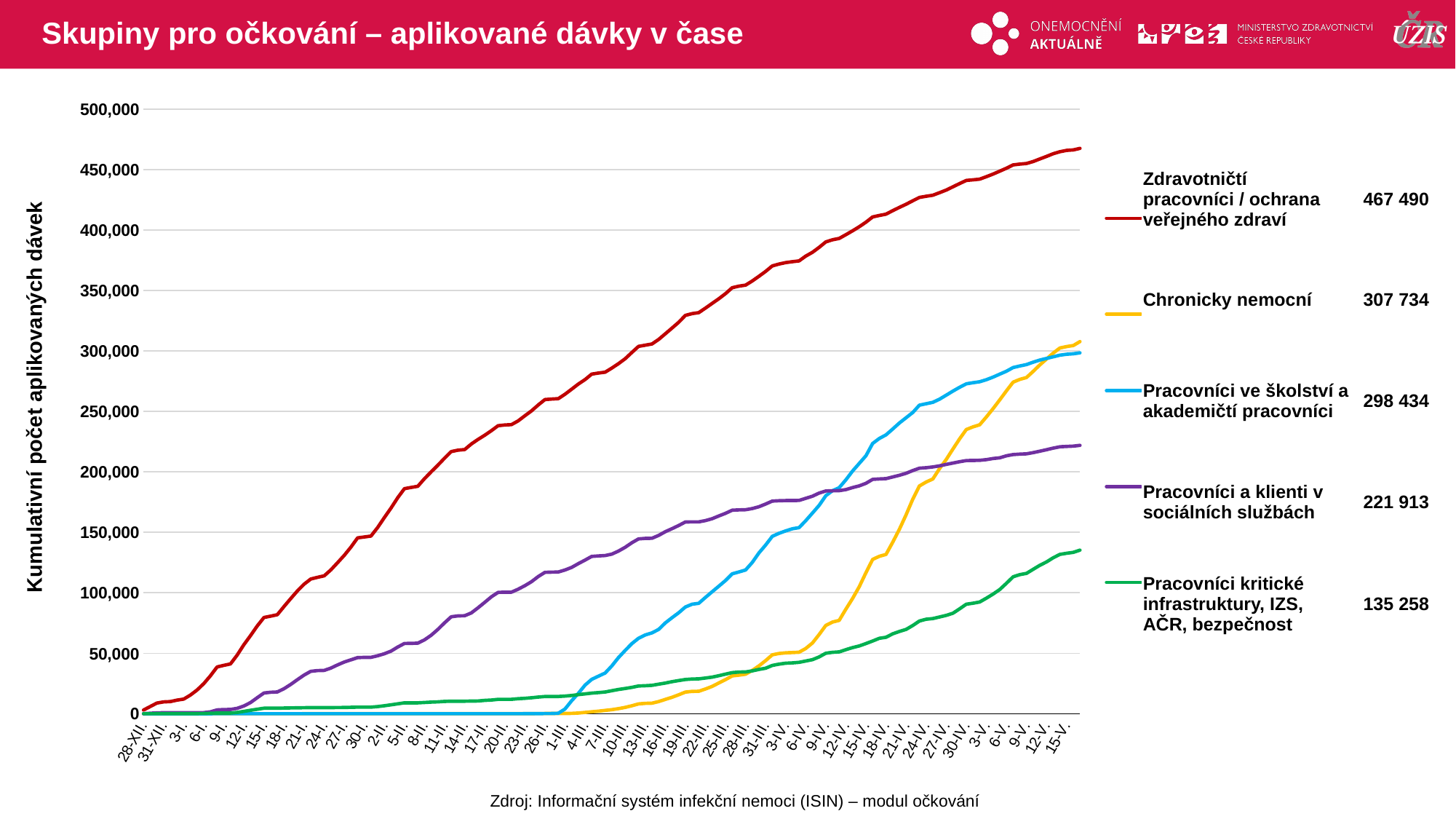

# Skupiny pro očkování – aplikované dávky v čase

### Chart

| Category | Zdravotničtí pracovníci / ochrana veřejného zdraví | Chronicky nemocní | Pracovníci ve školství a akademičtí pracovníci | Pracovníci a klienti v sociálních službách | Pracovníci kritické infrastruktury, IZS, AČR, bezpečnost |
|---|---|---|---|---|---|
| 28-XII. | 3091.0 | 0.0 | 0.0 | 85.0 | 17.0 |
| 29-XII. | 5940.0 | 0.0 | 0.0 | 395.0 | 22.0 |
| 30-XII. | 8827.0 | 0.0 | 0.0 | 686.0 | 59.0 |
| 31-XII. | 9805.0 | 3.0 | 0.0 | 881.0 | 61.0 |
| 1-I. | 10050.0 | 3.0 | 0.0 | 886.0 | 65.0 |
| 2-I. | 11251.0 | 5.0 | 0.0 | 886.0 | 65.0 |
| 3-I. | 12121.0 | 5.0 | 0.0 | 888.0 | 65.0 |
| 4-I. | 15421.0 | 5.0 | 0.0 | 891.0 | 79.0 |
| 5-I. | 19596.0 | 5.0 | 0.0 | 903.0 | 120.0 |
| 6-I. | 24893.0 | 6.0 | 0.0 | 958.0 | 203.0 |
| 7-I. | 31366.0 | 7.0 | 0.0 | 1573.0 | 357.0 |
| 8-I. | 38699.0 | 7.0 | 1.0 | 3165.0 | 544.0 |
| 9-I. | 40021.0 | 7.0 | 1.0 | 3468.0 | 581.0 |
| 10-I. | 41190.0 | 7.0 | 1.0 | 3546.0 | 588.0 |
| 11-I. | 48537.0 | 8.0 | 1.0 | 4462.0 | 1072.0 |
| 12-I. | 57121.0 | 9.0 | 1.0 | 6404.0 | 1949.0 |
| 13-I. | 64628.0 | 13.0 | 3.0 | 9273.0 | 2860.0 |
| 14-I. | 72613.0 | 16.0 | 5.0 | 13290.0 | 3709.0 |
| 15-I. | 79571.0 | 21.0 | 5.0 | 17134.0 | 4570.0 |
| 16-I. | 80671.0 | 21.0 | 5.0 | 17750.0 | 4571.0 |
| 17-I. | 81885.0 | 21.0 | 5.0 | 17992.0 | 4572.0 |
| 18-I. | 88671.0 | 25.0 | 5.0 | 20716.0 | 4693.0 |
| 19-I. | 95171.0 | 29.0 | 5.0 | 24242.0 | 4808.0 |
| 20-I. | 101529.0 | 30.0 | 5.0 | 28175.0 | 4891.0 |
| 21-I. | 107131.0 | 36.0 | 6.0 | 31965.0 | 5012.0 |
| 22-I. | 111381.0 | 38.0 | 6.0 | 35064.0 | 5049.0 |
| 23-I. | 112762.0 | 38.0 | 6.0 | 35677.0 | 5052.0 |
| 24-I. | 114025.0 | 39.0 | 6.0 | 35803.0 | 5056.0 |
| 25-I. | 118935.0 | 39.0 | 6.0 | 37722.0 | 5083.0 |
| 26-I. | 124853.0 | 39.0 | 6.0 | 40376.0 | 5131.0 |
| 27-I. | 130920.0 | 39.0 | 6.0 | 42751.0 | 5180.0 |
| 28-I. | 137743.0 | 40.0 | 6.0 | 44545.0 | 5297.0 |
| 29-I. | 145388.0 | 41.0 | 7.0 | 46389.0 | 5451.0 |
| 30-I. | 146148.0 | 41.0 | 7.0 | 46568.0 | 5452.0 |
| 31-I. | 146900.0 | 41.0 | 7.0 | 46631.0 | 5473.0 |
| 1-II. | 153993.0 | 42.0 | 7.0 | 47920.0 | 5912.0 |
| 2-II. | 162229.0 | 43.0 | 10.0 | 49588.0 | 6592.0 |
| 3-II. | 170062.0 | 44.0 | 11.0 | 51779.0 | 7369.0 |
| 4-II. | 178641.0 | 45.0 | 11.0 | 55138.0 | 8184.0 |
| 5-II. | 186103.0 | 47.0 | 11.0 | 58113.0 | 9003.0 |
| 6-II. | 187116.0 | 47.0 | 11.0 | 58155.0 | 9017.0 |
| 7-II. | 188059.0 | 47.0 | 11.0 | 58333.0 | 9021.0 |
| 8-II. | 194383.0 | 51.0 | 11.0 | 61083.0 | 9285.0 |
| 9-II. | 200008.0 | 53.0 | 13.0 | 64903.0 | 9614.0 |
| 10-II. | 205515.0 | 55.0 | 14.0 | 69715.0 | 9821.0 |
| 11-II. | 211325.0 | 66.0 | 15.0 | 75156.0 | 10180.0 |
| 12-II. | 216743.0 | 70.0 | 17.0 | 80180.0 | 10365.0 |
| 13-II. | 217902.0 | 74.0 | 19.0 | 80892.0 | 10377.0 |
| 14-II. | 218431.0 | 76.0 | 19.0 | 81024.0 | 10379.0 |
| 15-II. | 222988.0 | 78.0 | 19.0 | 83344.0 | 10480.0 |
| 16-II. | 226815.0 | 81.0 | 20.0 | 87566.0 | 10542.0 |
| 17-II. | 230286.0 | 87.0 | 21.0 | 92086.0 | 11036.0 |
| 18-II. | 234062.0 | 94.0 | 24.0 | 96664.0 | 11325.0 |
| 19-II. | 238175.0 | 106.0 | 30.0 | 100338.0 | 11893.0 |
| 20-II. | 238794.0 | 109.0 | 33.0 | 100500.0 | 11901.0 |
| 21-II. | 239066.0 | 109.0 | 33.0 | 100504.0 | 11919.0 |
| 22-II. | 242173.0 | 120.0 | 35.0 | 102957.0 | 12415.0 |
| 23-II. | 246387.0 | 126.0 | 40.0 | 105890.0 | 12730.0 |
| 24-II. | 250441.0 | 138.0 | 47.0 | 109199.0 | 13223.0 |
| 25-II. | 255319.0 | 159.0 | 94.0 | 113425.0 | 13769.0 |
| 26-II. | 259800.0 | 196.0 | 150.0 | 116903.0 | 14226.0 |
| 27-II. | 260221.0 | 202.0 | 187.0 | 117070.0 | 14250.0 |
| 28-II. | 260529.0 | 203.0 | 380.0 | 117175.0 | 14262.0 |
| 1-III. | 264205.0 | 240.0 | 3905.0 | 118862.0 | 14599.0 |
| 2-III. | 268369.0 | 307.0 | 10731.0 | 120980.0 | 15105.0 |
| 3-III. | 272643.0 | 598.0 | 16841.0 | 124114.0 | 15815.0 |
| 4-III. | 276337.0 | 1094.0 | 23650.0 | 127033.0 | 16422.0 |
| 5-III. | 280852.0 | 1605.0 | 28437.0 | 130069.0 | 17054.0 |
| 6-III. | 281717.0 | 2116.0 | 31052.0 | 130490.0 | 17465.0 |
| 7-III. | 282453.0 | 2770.0 | 33637.0 | 130790.0 | 17985.0 |
| 8-III. | 285797.0 | 3350.0 | 39509.0 | 131979.0 | 19033.0 |
| 9-III. | 289461.0 | 4217.0 | 46418.0 | 134480.0 | 20051.0 |
| 10-III. | 293561.0 | 5240.0 | 52338.0 | 137618.0 | 20877.0 |
| 11-III. | 298761.0 | 6611.0 | 57985.0 | 141393.0 | 21810.0 |
| 12-III. | 303771.0 | 8123.0 | 62399.0 | 144556.0 | 22945.0 |
| 13-III. | 304757.0 | 8577.0 | 65146.0 | 144984.0 | 23149.0 |
| 14-III. | 305749.0 | 8743.0 | 66845.0 | 145093.0 | 23464.0 |
| 15-III. | 309492.0 | 10039.0 | 69682.0 | 147421.0 | 24437.0 |
| 16-III. | 314163.0 | 11857.0 | 75087.0 | 150525.0 | 25361.0 |
| 17-III. | 318917.0 | 13607.0 | 79377.0 | 152996.0 | 26510.0 |
| 18-III. | 323674.0 | 15661.0 | 83497.0 | 155656.0 | 27437.0 |
| 19-III. | 329382.0 | 17902.0 | 88247.0 | 158563.0 | 28296.0 |
| 20-III. | 330867.0 | 18463.0 | 90556.0 | 158619.0 | 28697.0 |
| 21-III. | 331686.0 | 18575.0 | 91291.0 | 158635.0 | 28862.0 |
| 22-III. | 335403.0 | 20455.0 | 96189.0 | 159683.0 | 29521.0 |
| 23-III. | 339321.0 | 22603.0 | 100853.0 | 161270.0 | 30267.0 |
| 24-III. | 343157.0 | 25427.0 | 105444.0 | 163521.0 | 31452.0 |
| 25-III. | 347377.0 | 28215.0 | 110151.0 | 165712.0 | 32774.0 |
| 26-III. | 352273.0 | 31272.0 | 115684.0 | 168311.0 | 34016.0 |
| 27-III. | 353571.0 | 31917.0 | 117215.0 | 168528.0 | 34471.0 |
| 28-III. | 354414.0 | 32683.0 | 118859.0 | 168694.0 | 34558.0 |
| 29-III. | 357845.0 | 35815.0 | 125061.0 | 169663.0 | 35409.0 |
| 30-III. | 361691.0 | 39554.0 | 132919.0 | 171132.0 | 36623.0 |
| 31-III. | 365767.0 | 43903.0 | 139477.0 | 173366.0 | 37634.0 |
| 1-IV. | 370307.0 | 48699.0 | 146698.0 | 175846.0 | 39928.0 |
| 2-IV. | 371850.0 | 49818.0 | 149156.0 | 176119.0 | 40987.0 |
| 3-IV. | 373028.0 | 50356.0 | 151160.0 | 176270.0 | 41788.0 |
| 4-IV. | 373787.0 | 50593.0 | 152950.0 | 176316.0 | 42036.0 |
| 5-IV. | 374448.0 | 50856.0 | 153868.0 | 176348.0 | 42505.0 |
| 6-IV. | 378399.0 | 53957.0 | 159630.0 | 178098.0 | 43597.0 |
| 7-IV. | 381554.0 | 58479.0 | 165921.0 | 179851.0 | 44687.0 |
| 8-IV. | 385614.0 | 65456.0 | 172233.0 | 182441.0 | 46959.0 |
| 9-IV. | 390143.0 | 73039.0 | 180263.0 | 184199.0 | 50021.0 |
| 10-IV. | 391911.0 | 75789.0 | 184395.0 | 184321.0 | 50769.0 |
| 11-IV. | 393005.0 | 77191.0 | 186891.0 | 184433.0 | 51147.0 |
| 12-IV. | 396110.0 | 86470.0 | 193391.0 | 185333.0 | 52999.0 |
| 13-IV. | 399323.0 | 95291.0 | 200672.0 | 186998.0 | 54681.0 |
| 14-IV. | 402695.0 | 105025.0 | 206960.0 | 188403.0 | 56047.0 |
| 15-IV. | 406470.0 | 116608.0 | 213295.0 | 190520.0 | 58039.0 |
| 16-IV. | 410796.0 | 127609.0 | 223476.0 | 193779.0 | 60124.0 |
| 17-IV. | 411992.0 | 130151.0 | 227590.0 | 194148.0 | 62373.0 |
| 18-IV. | 413108.0 | 131712.0 | 230603.0 | 194384.0 | 63213.0 |
| 19-IV. | 415984.0 | 141805.0 | 235436.0 | 195762.0 | 66074.0 |
| 20-IV. | 418686.0 | 152461.0 | 240411.0 | 197148.0 | 68016.0 |
| 21-IV. | 421284.0 | 164471.0 | 244748.0 | 198809.0 | 69719.0 |
| 22-IV. | 424153.0 | 177401.0 | 249131.0 | 201056.0 | 72971.0 |
| 23-IV. | 426947.0 | 188327.0 | 255172.0 | 203013.0 | 76655.0 |
| 24-IV. | 427897.0 | 191567.0 | 256345.0 | 203404.0 | 78150.0 |
| 25-IV. | 428750.0 | 194096.0 | 257529.0 | 204052.0 | 78678.0 |
| 26-IV. | 430847.0 | 202638.0 | 260111.0 | 204950.0 | 79992.0 |
| 27-IV. | 433012.0 | 210213.0 | 263416.0 | 206148.0 | 81321.0 |
| 28-IV. | 435724.0 | 218843.0 | 266781.0 | 207268.0 | 83105.0 |
| 29-IV. | 438370.0 | 227218.0 | 269916.0 | 208356.0 | 86709.0 |
| 30-IV. | 440971.0 | 235001.0 | 272814.0 | 209324.0 | 90546.0 |
| 1-V. | 441461.0 | 237234.0 | 273713.0 | 209419.0 | 91378.0 |
| 2-V. | 442027.0 | 238918.0 | 274500.0 | 209531.0 | 92359.0 |
| 3-V. | 444074.0 | 245390.0 | 276205.0 | 210082.0 | 95531.0 |
| 4-V. | 446235.0 | 252261.0 | 278360.0 | 211007.0 | 98920.0 |
| 5-V. | 448602.0 | 259515.0 | 280786.0 | 211601.0 | 102691.0 |
| 6-V. | 451078.0 | 266963.0 | 283215.0 | 213257.0 | 107819.0 |
| 7-V. | 453805.0 | 274176.0 | 286281.0 | 214285.0 | 113221.0 |
| 8-V. | 454475.0 | 276456.0 | 287556.0 | 214642.0 | 115007.0 |
| 9-V. | 454987.0 | 278017.0 | 288721.0 | 214895.0 | 116060.0 |
| 10-V. | 456619.0 | 283100.0 | 290727.0 | 215877.0 | 119425.0 |
| 11-V. | 458761.0 | 288431.0 | 292461.0 | 217061.0 | 122714.0 |
| 12-V. | 460855.0 | 293333.0 | 293804.0 | 218305.0 | 125546.0 |
| 13-V. | 463085.0 | 298249.0 | 295178.0 | 219641.0 | 128967.0 |
| 14-V. | 464732.0 | 302438.0 | 296500.0 | 220719.0 | 131755.0 |
| 15-V. | 465816.0 | 303624.0 | 297268.0 | 221016.0 | 132689.0 |
| 16-V. | 466227.0 | 304479.0 | 297633.0 | 221245.0 | 133435.0 |
| 17-V. | 467490.0 | 307734.0 | 298434.0 | 221913.0 | 135258.0 |
| Zdravotničtí pracovníci / ochrana veřejného zdraví | 467 490 |
| --- | --- |
| Chronicky nemocní | 307 734 |
| Pracovníci ve školství a akademičtí pracovníci | 298 434 |
| Pracovníci a klienti v sociálních službách | 221 913 |
| Pracovníci kritické infrastruktury, IZS, AČR, bezpečnost | 135 258 |
Kumulativní počet aplikovaných dávek
Zdroj: Informační systém infekční nemoci (ISIN) – modul očkování